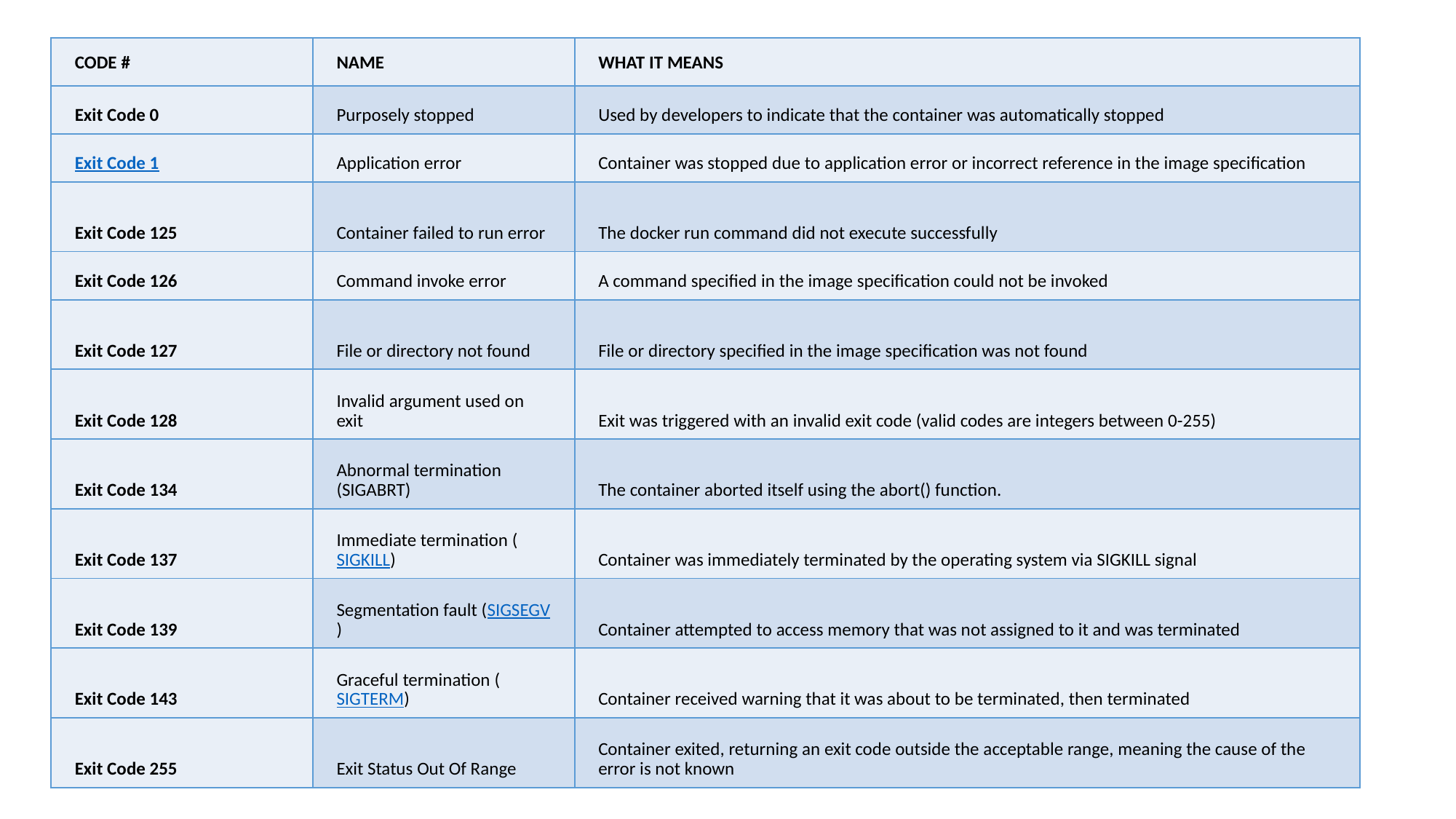

| CODE # | NAME | WHAT IT MEANS |
| --- | --- | --- |
| Exit Code 0 | Purposely stopped | Used by developers to indicate that the container was automatically stopped |
| Exit Code 1 | Application error | Container was stopped due to application error or incorrect reference in the image specification |
| Exit Code 125 | Container failed to run error | The docker run command did not execute successfully |
| Exit Code 126 | Command invoke error | A command specified in the image specification could not be invoked |
| Exit Code 127 | File or directory not found | File or directory specified in the image specification was not found |
| Exit Code 128 | Invalid argument used on exit | Exit was triggered with an invalid exit code (valid codes are integers between 0-255) |
| Exit Code 134 | Abnormal termination (SIGABRT) | The container aborted itself using the abort() function. |
| Exit Code 137 | Immediate termination (SIGKILL) | Container was immediately terminated by the operating system via SIGKILL signal |
| Exit Code 139 | Segmentation fault (SIGSEGV) | Container attempted to access memory that was not assigned to it and was terminated |
| Exit Code 143 | Graceful termination (SIGTERM) | Container received warning that it was about to be terminated, then terminated |
| Exit Code 255 | Exit Status Out Of Range | Container exited, returning an exit code outside the acceptable range, meaning the cause of the error is not known |